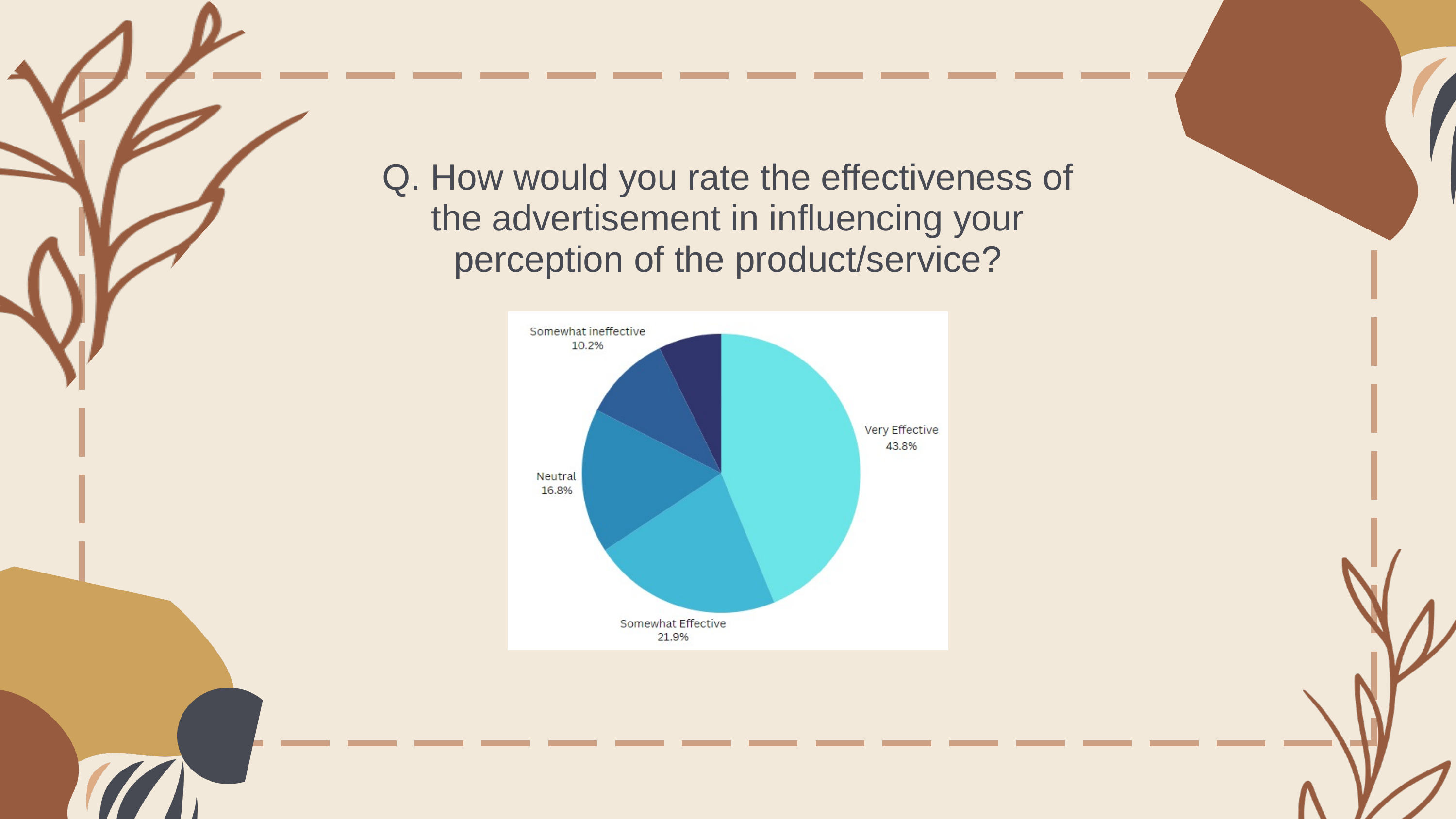

Q. How would you rate the effectiveness of the advertisement in influencing your perception of the product/service?